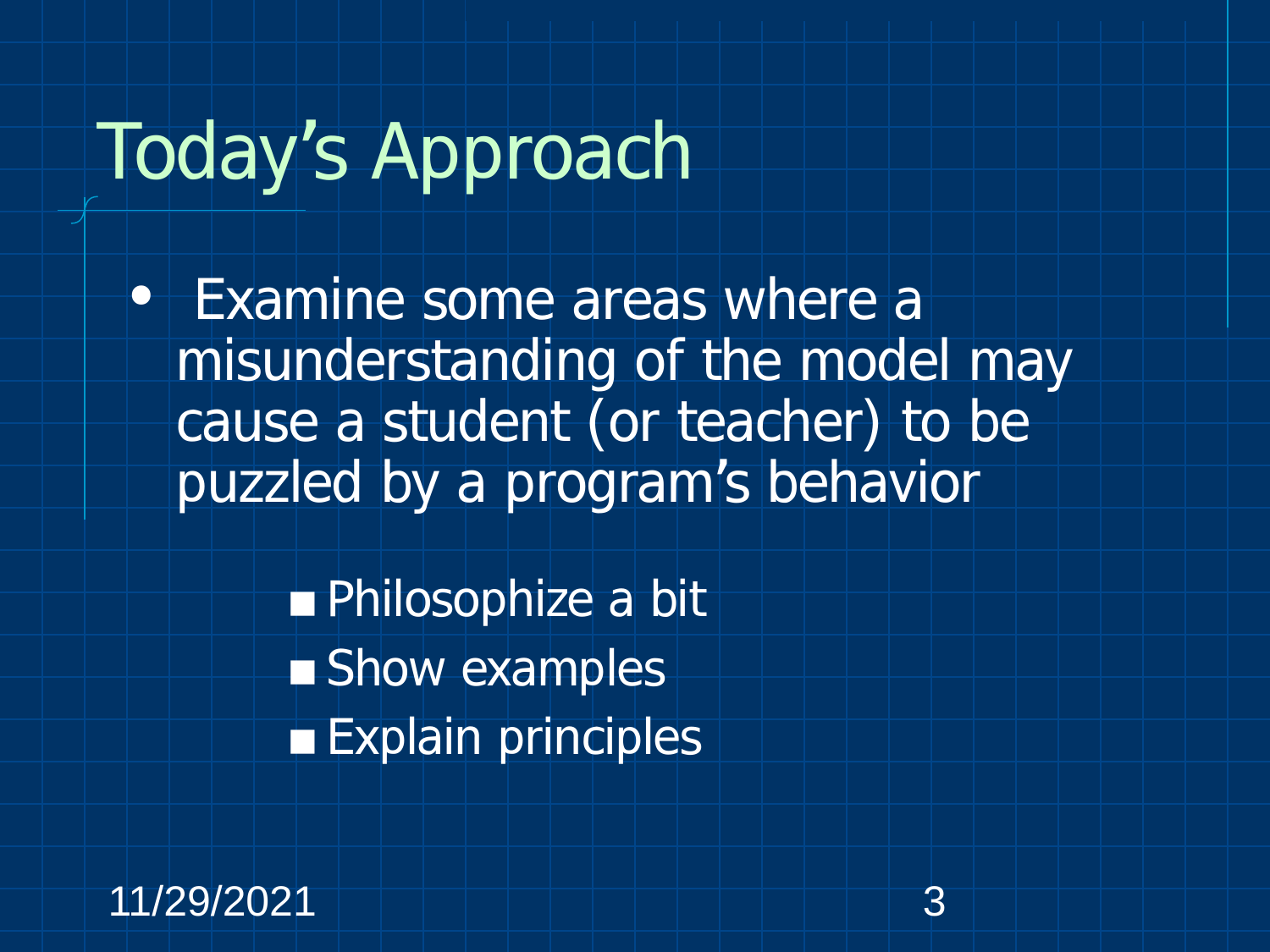

# Today’s Approach
 Examine some areas where a misunderstanding of the model may cause a student (or teacher) to be puzzled by a program’s behavior
Philosophize a bit
Show examples
Explain principles
11/29/2021
3